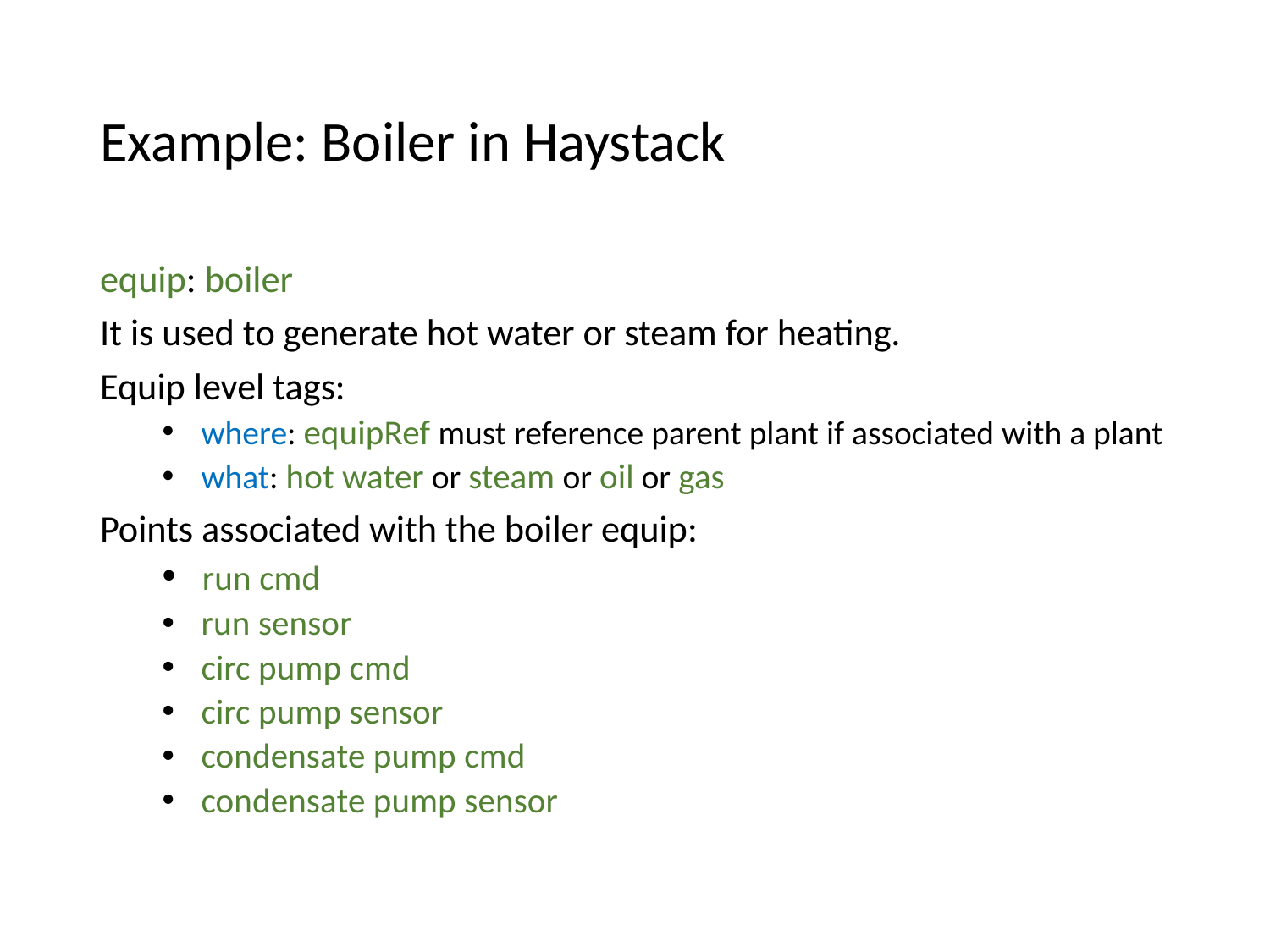

# Example: Boiler in Haystack
equip: boiler
It is used to generate hot water or steam for heating.
Equip level tags:
 where: equipRef must reference parent plant if associated with a plant
 what: hot water or steam or oil or gas
Points associated with the boiler equip:
 run cmd
 run sensor
 circ pump cmd
 circ pump sensor
 condensate pump cmd
 condensate pump sensor